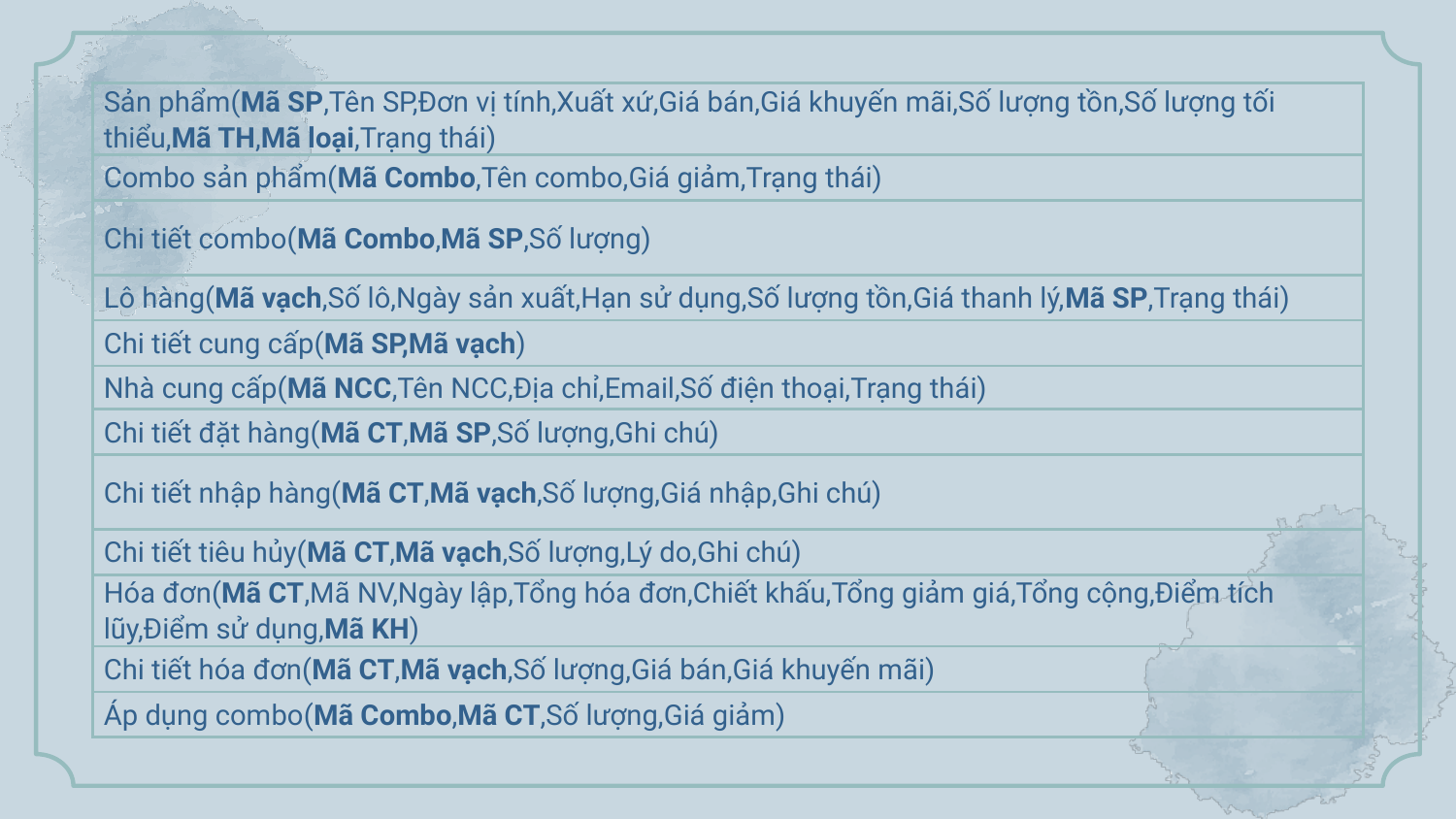

| Sản phẩm(Mã SP,Tên SP,Đơn vị tính,Xuất xứ,Giá bán,Giá khuyến mãi,Số lượng tồn,Số lượng tối thiểu,Mã TH,Mã loại,Trạng thái) |
| --- |
| Combo sản phẩm(Mã Combo,Tên combo,Giá giảm,Trạng thái) |
| Chi tiết combo(Mã Combo,Mã SP,Số lượng) |
| Lô hàng(Mã vạch,Số lô,Ngày sản xuất,Hạn sử dụng,Số lượng tồn,Giá thanh lý,Mã SP,Trạng thái) |
| Chi tiết cung cấp(Mã SP,Mã vạch) |
| Nhà cung cấp(Mã NCC,Tên NCC,Địa chỉ,Email,Số điện thoại,Trạng thái) |
| Chi tiết đặt hàng(Mã CT,Mã SP,Số lượng,Ghi chú) |
| Chi tiết nhập hàng(Mã CT,Mã vạch,Số lượng,Giá nhập,Ghi chú) |
| Chi tiết tiêu hủy(Mã CT,Mã vạch,Số lượng,Lý do,Ghi chú) |
| Hóa đơn(Mã CT,Mã NV,Ngày lập,Tổng hóa đơn,Chiết khấu,Tổng giảm giá,Tổng cộng,Điểm tích lũy,Điểm sử dụng,Mã KH) |
| Chi tiết hóa đơn(Mã CT,Mã vạch,Số lượng,Giá bán,Giá khuyến mãi) |
| Áp dụng combo(Mã Combo,Mã CT,Số lượng,Giá giảm) |